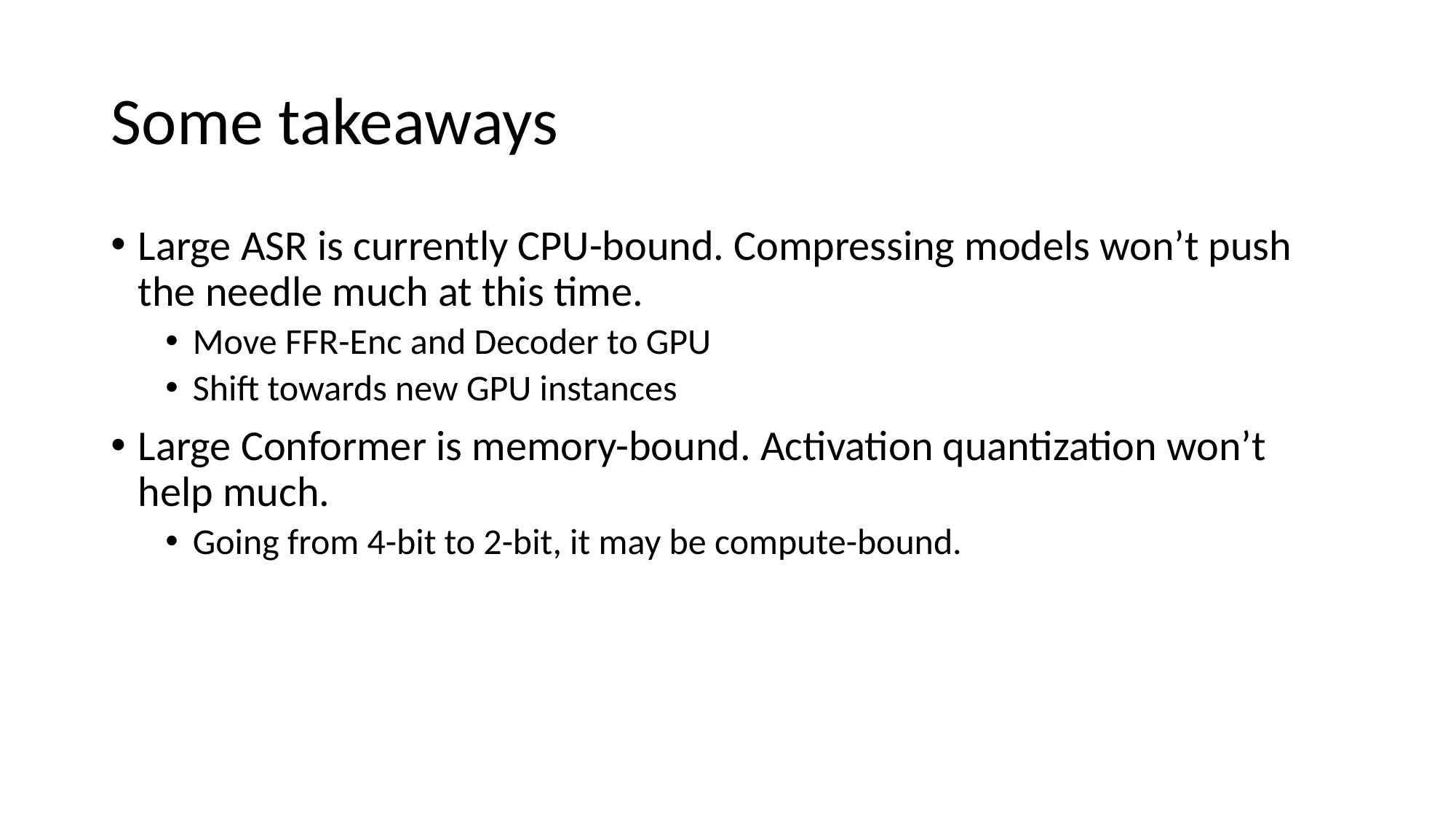

# Some takeaways
Large ASR is currently CPU-bound. Compressing models won’t push the needle much at this time.
Move FFR-Enc and Decoder to GPU
Shift towards new GPU instances
Large Conformer is memory-bound. Activation quantization won’t help much.
Going from 4-bit to 2-bit, it may be compute-bound.